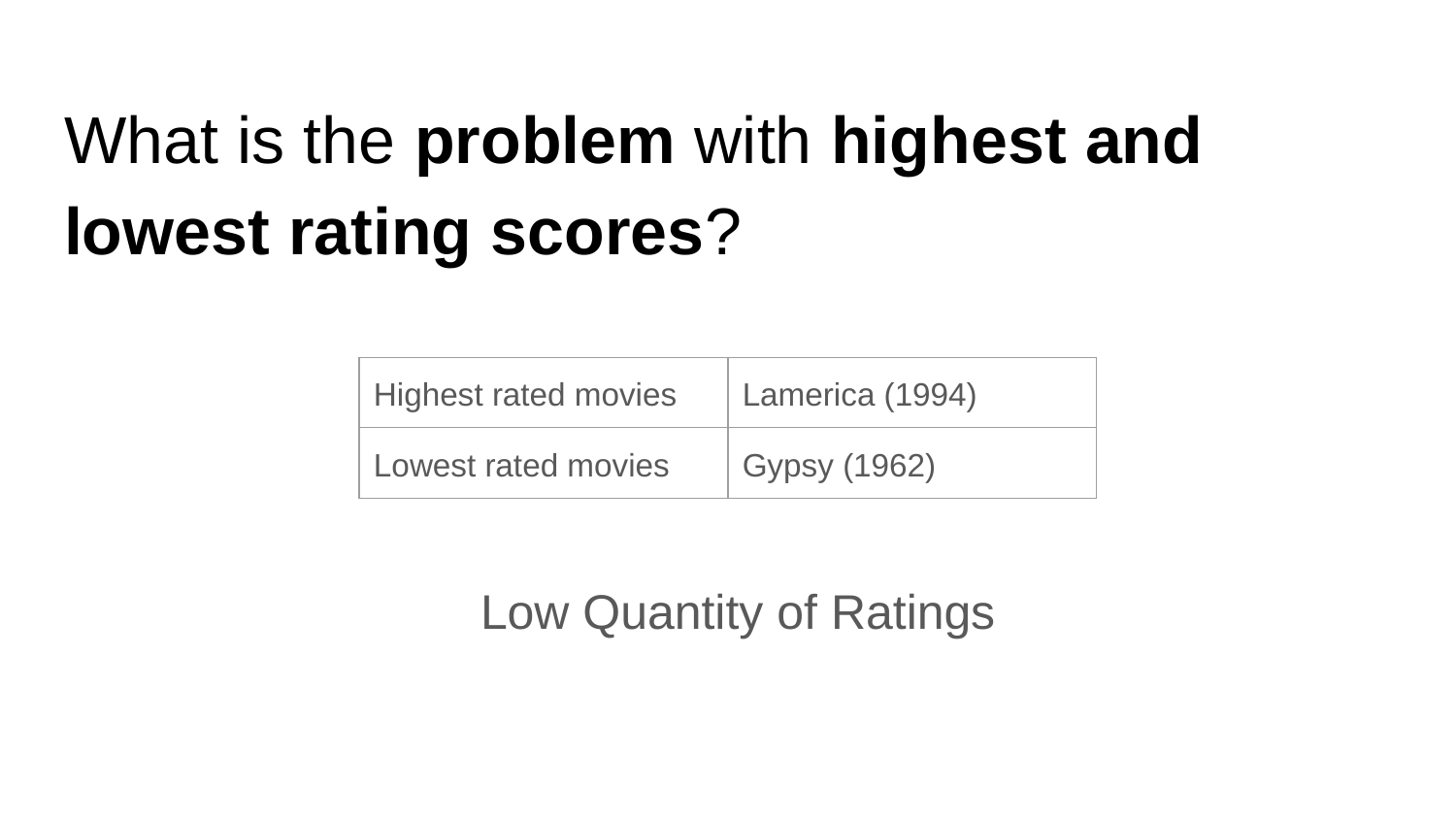

# What is the problem with highest and lowest rating scores?

| Highest rated movies | Lamerica (1994) |
| --- | --- |
| Lowest rated movies | Gypsy (1962) |
Low Quantity of Ratings